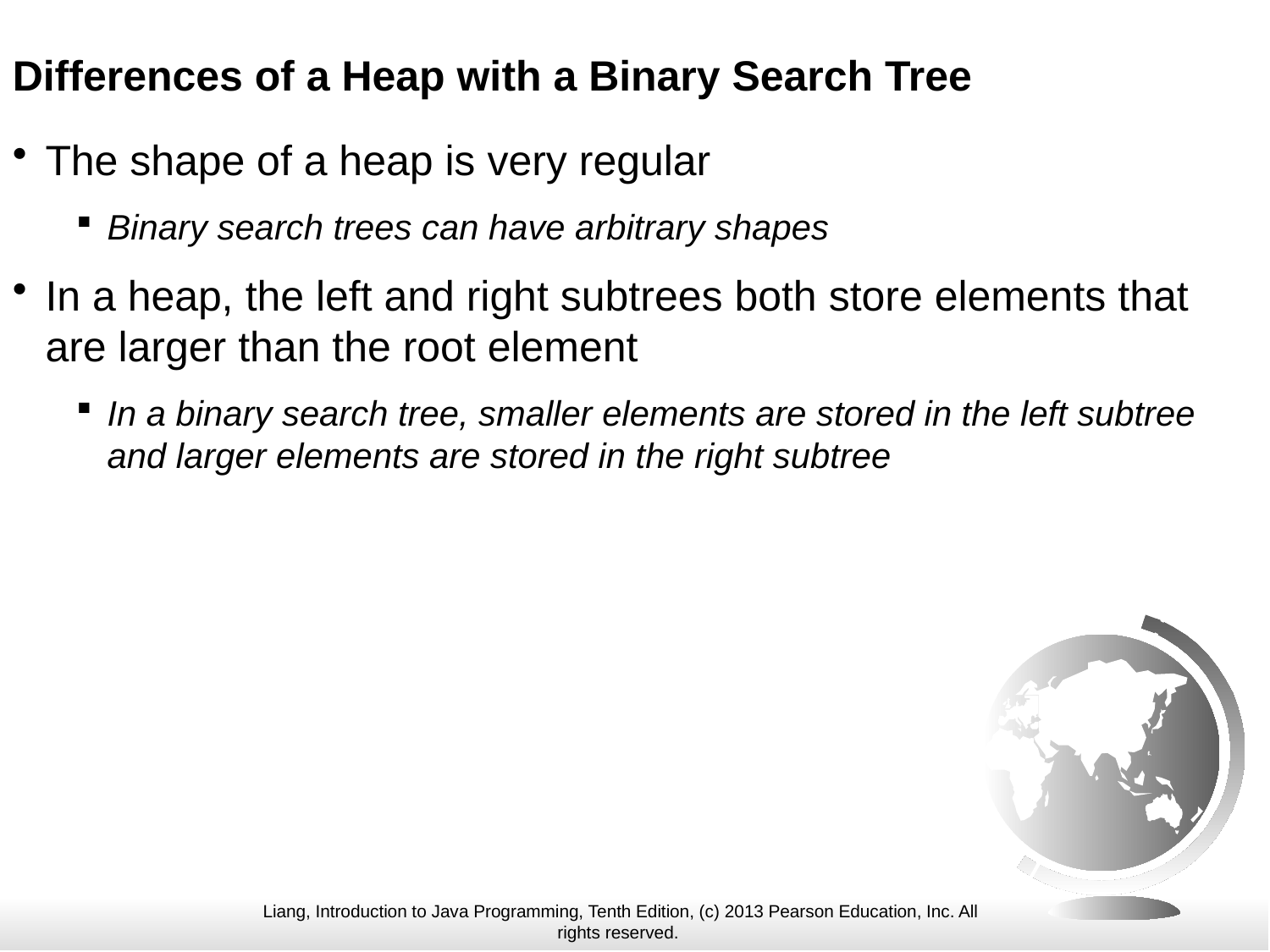

Differences of a Heap with a Binary Search Tree
The shape of a heap is very regular
Binary search trees can have arbitrary shapes
In a heap, the left and right subtrees both store elements that are larger than the root element
In a binary search tree, smaller elements are stored in the left subtree and larger elements are stored in the right subtree